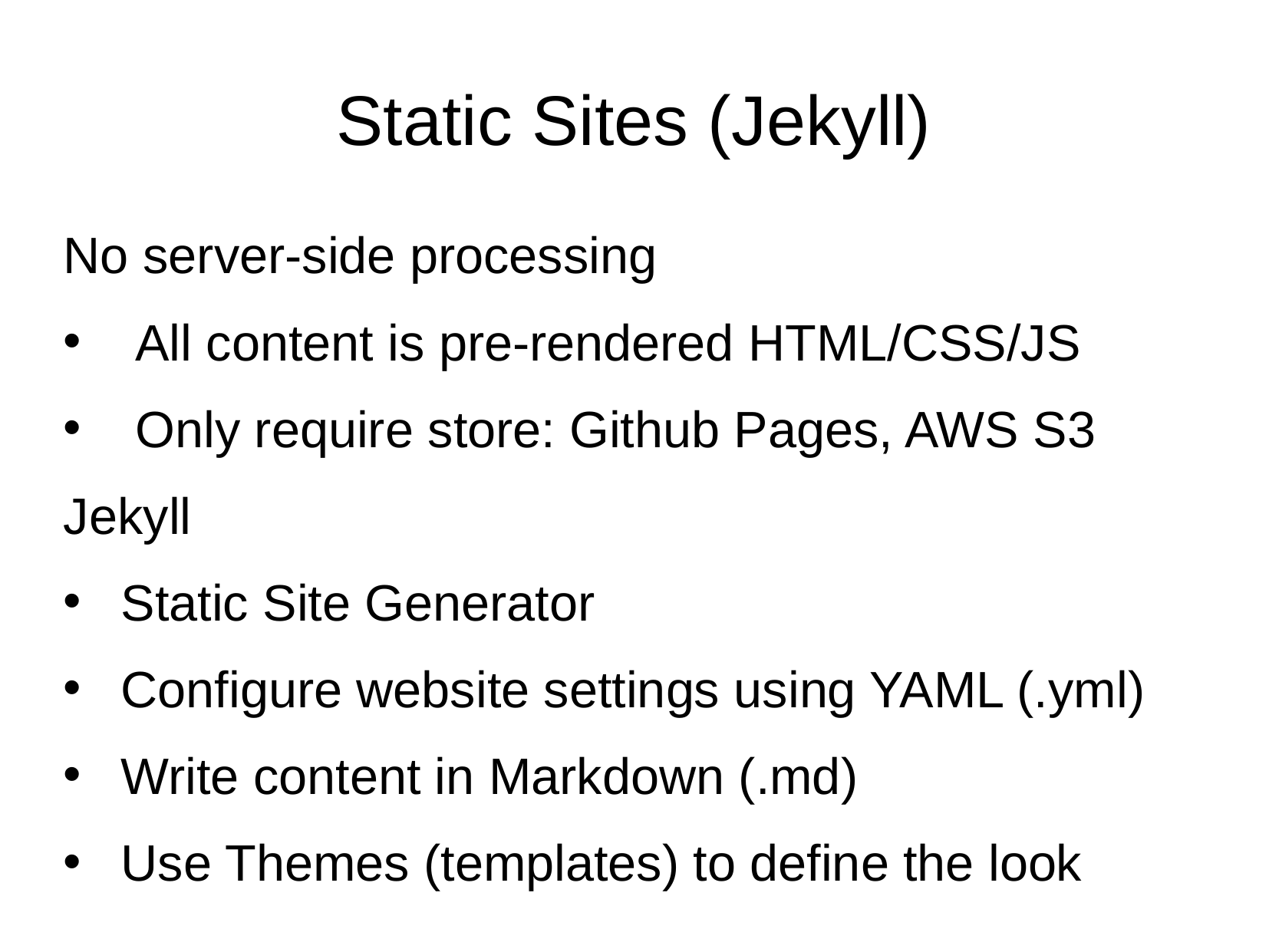

# Static Sites (Jekyll)
No server-side processing
All content is pre-rendered HTML/CSS/JS
Only require store: Github Pages, AWS S3
Jekyll
Static Site Generator
Configure website settings using YAML (.yml)
Write content in Markdown (.md)
Use Themes (templates) to define the look